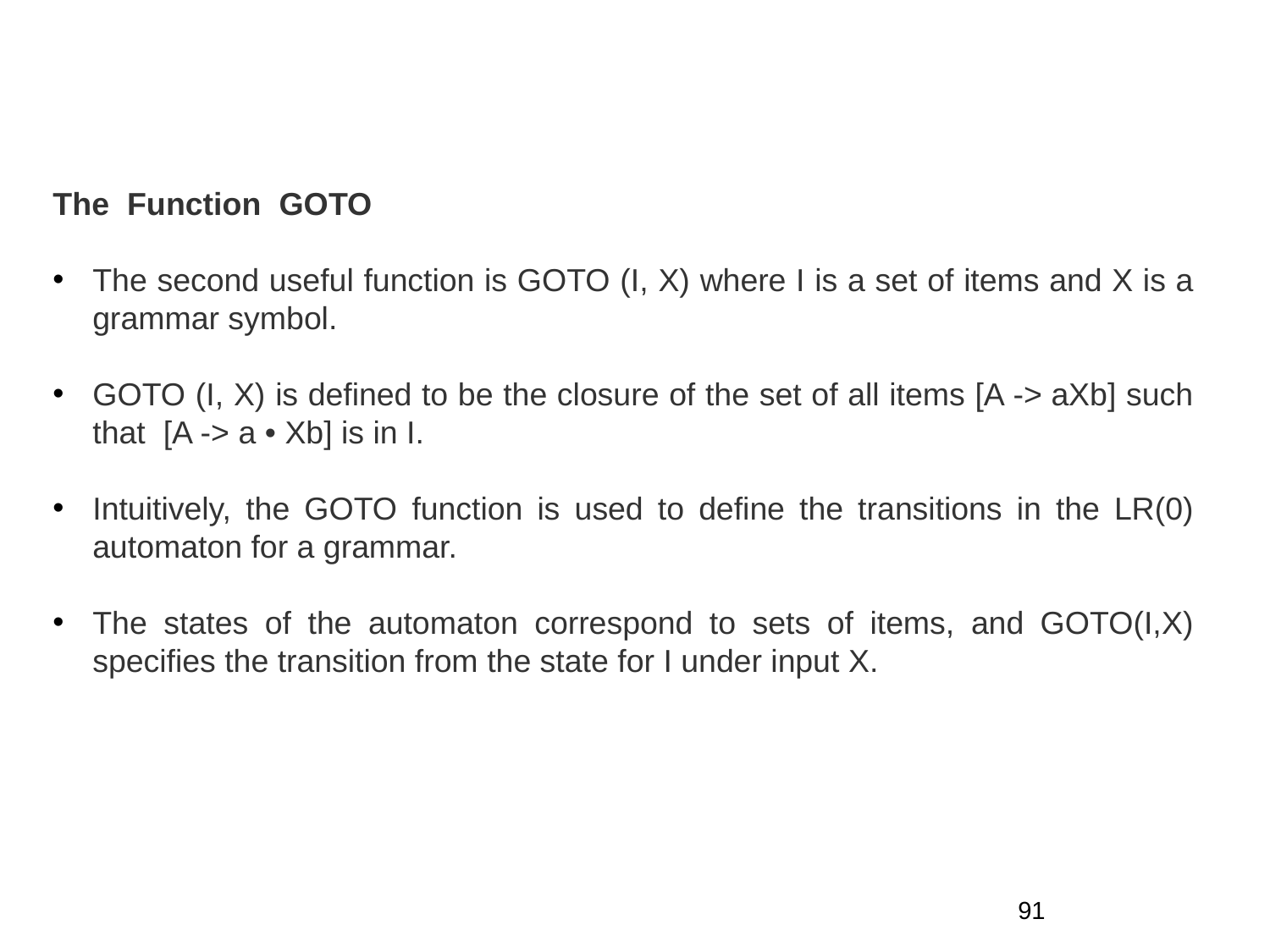

The  Function  GOTO

The second useful function is GOTO (I, X) where I is a set of items and X is a grammar symbol.

GOTO (I, X) is defined to be the closure of the set of all items [A -> aXb] such that  [A -> a • Xb] is in I.

Intuitively, the GOTO function is used to define the transitions in the LR(0) automaton for a grammar.

The states of the automaton correspond to sets of items, and GOTO(I,X) specifies the transition from the state for I under input X.
91